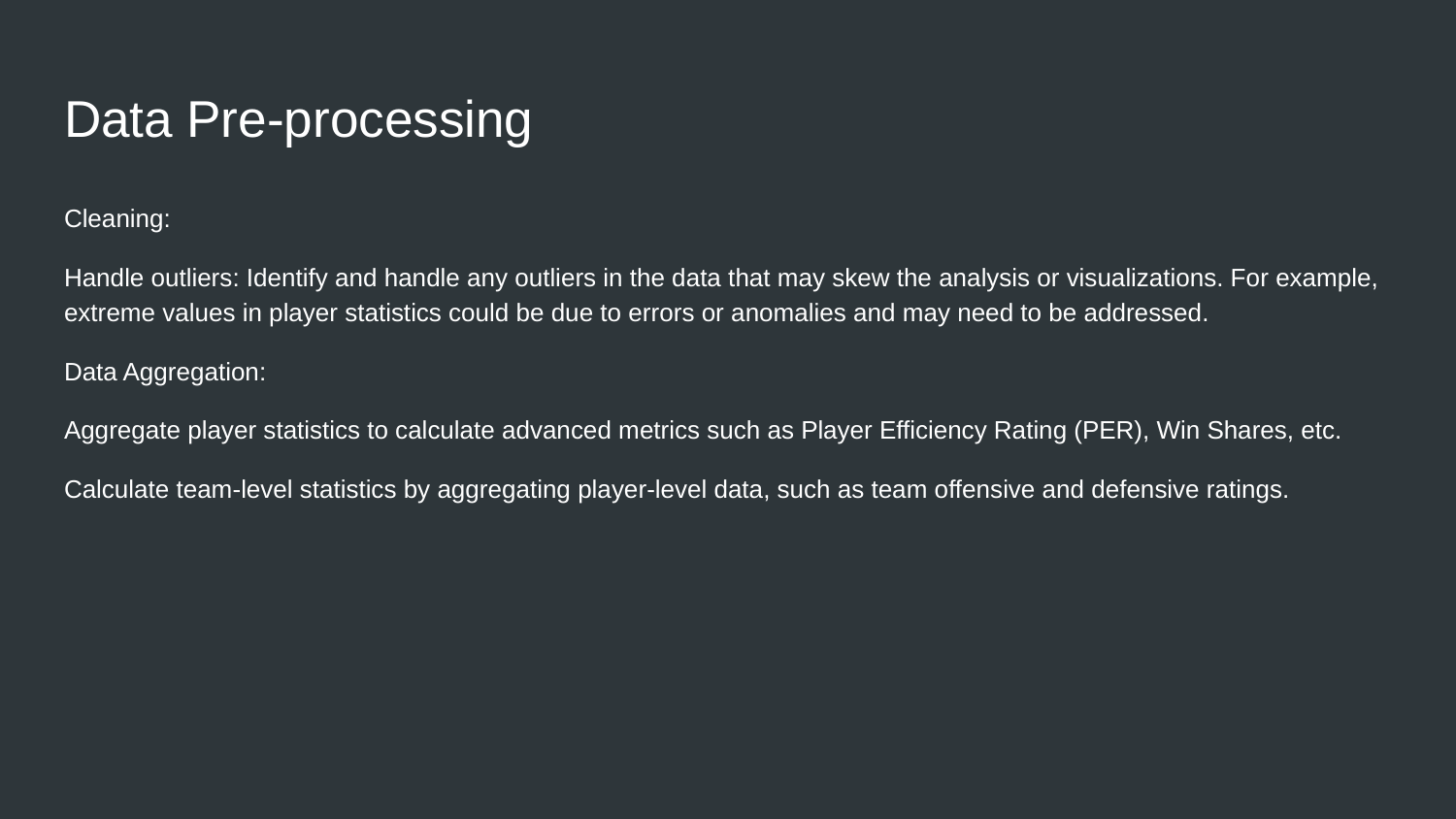

# Data Pre-processing
Cleaning:
Handle outliers: Identify and handle any outliers in the data that may skew the analysis or visualizations. For example, extreme values in player statistics could be due to errors or anomalies and may need to be addressed.
Data Aggregation:
Aggregate player statistics to calculate advanced metrics such as Player Efficiency Rating (PER), Win Shares, etc.
Calculate team-level statistics by aggregating player-level data, such as team offensive and defensive ratings.